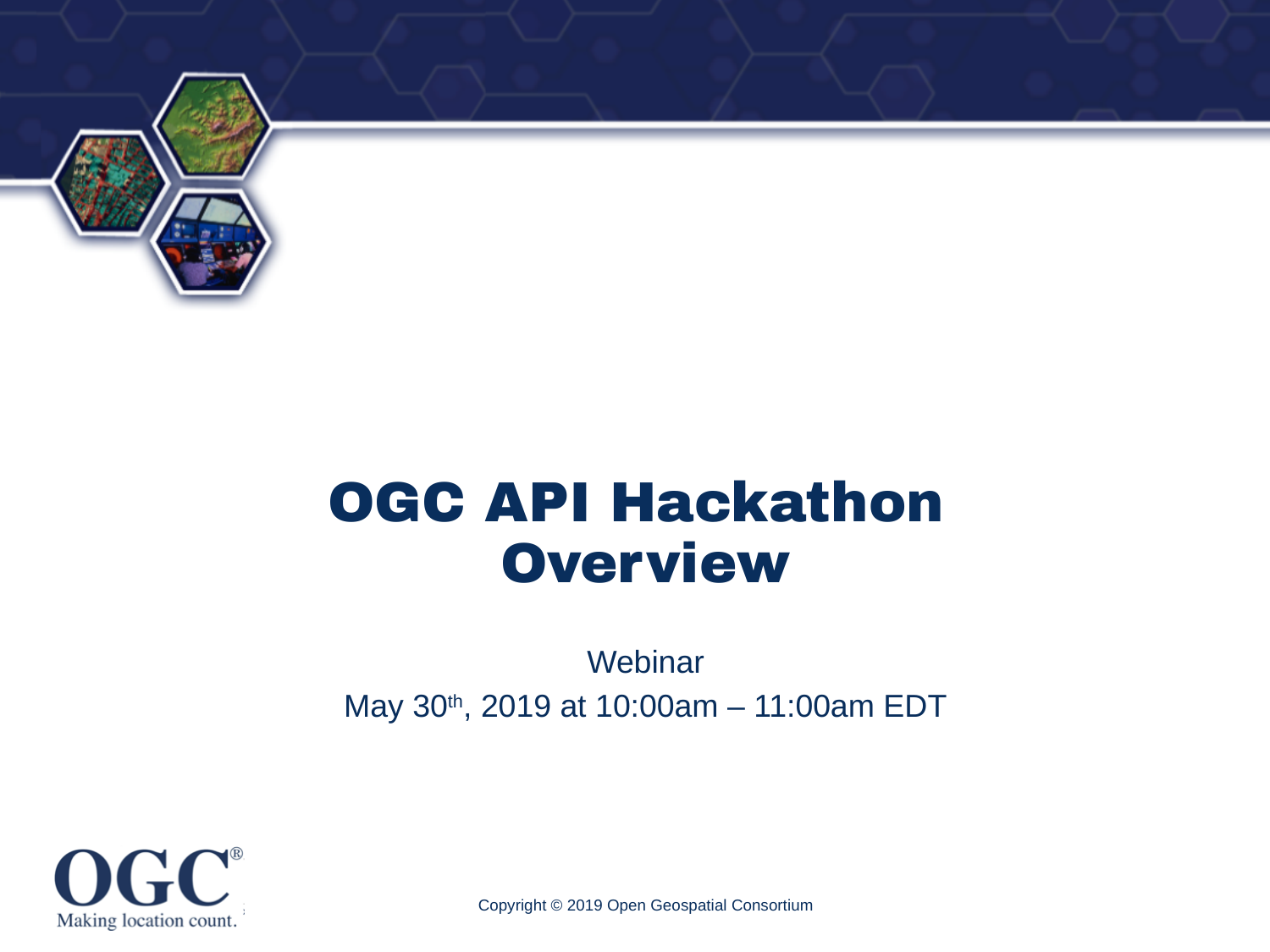

# OGC API Hackathon Overview
Webinar
May 30th, 2019 at 10:00am – 11:00am EDT
Copyright © 2019 Open Geospatial Consortium